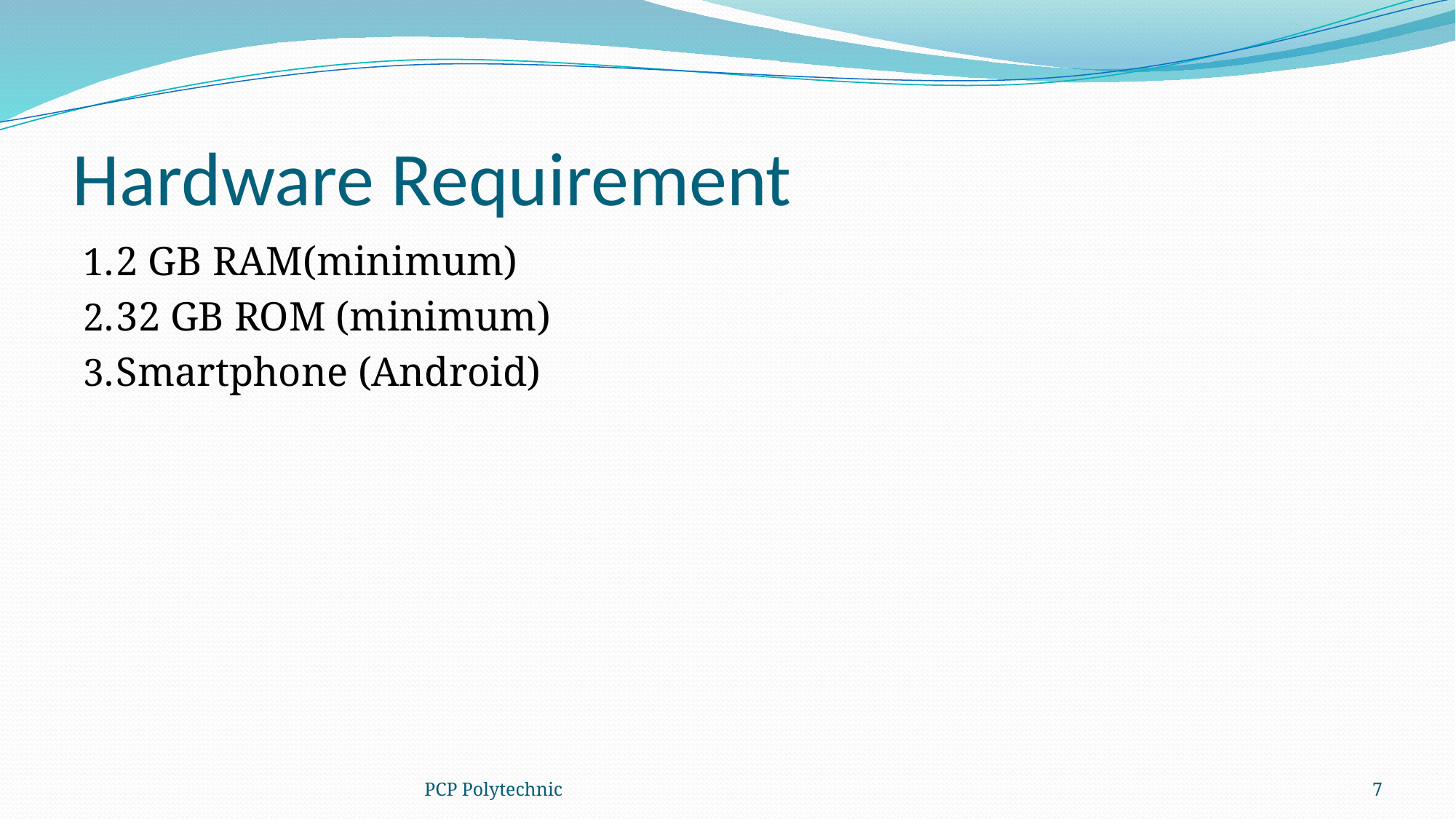

# Hardware Requirement
2 GB RAM(minimum)
32 GB ROM (minimum)
Smartphone (Android)
PCP Polytechnic
7